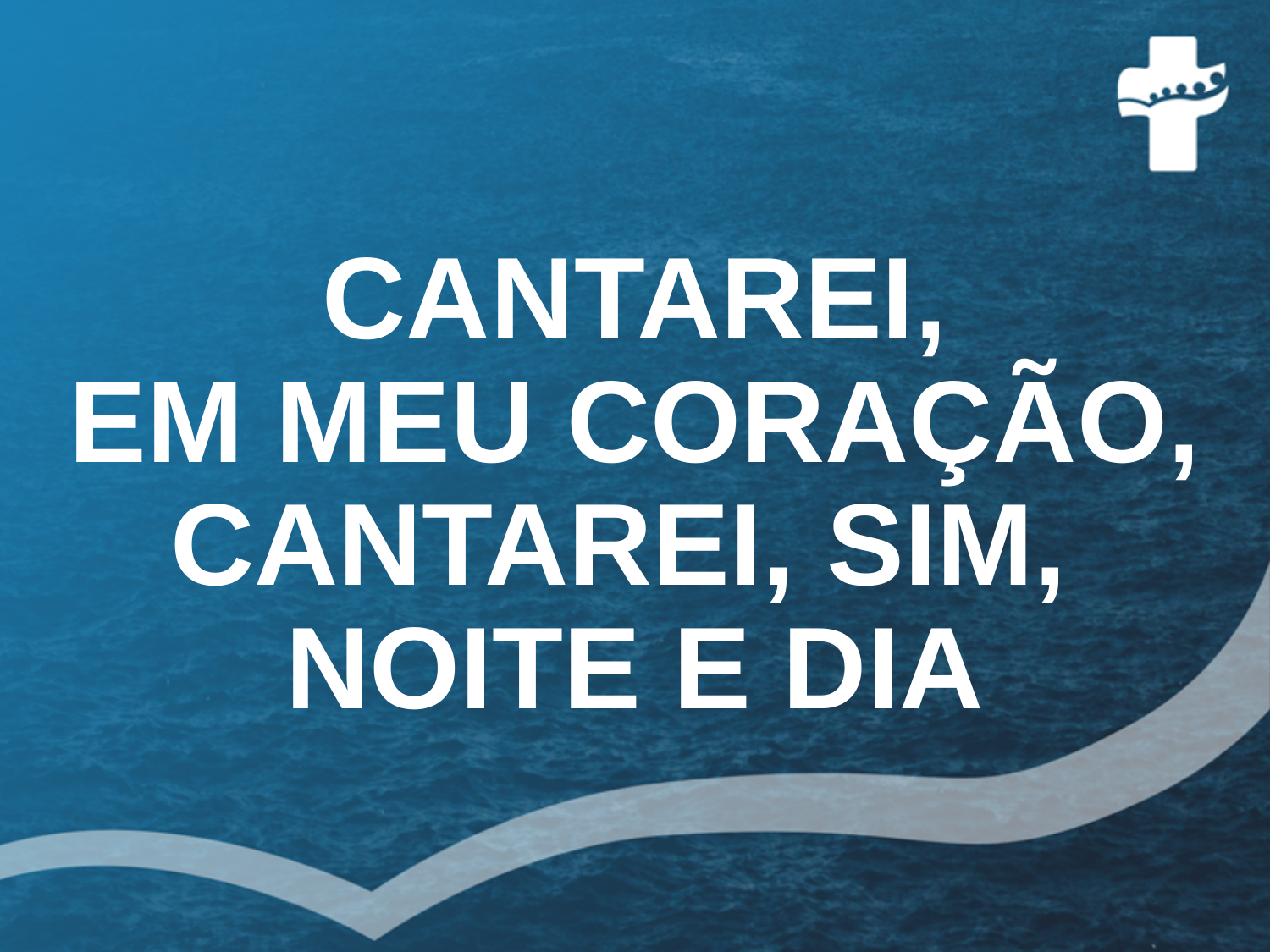

# CANTAREI, EM MEU CORAÇÃO, CANTAREI, SIM, NOITE E DIA